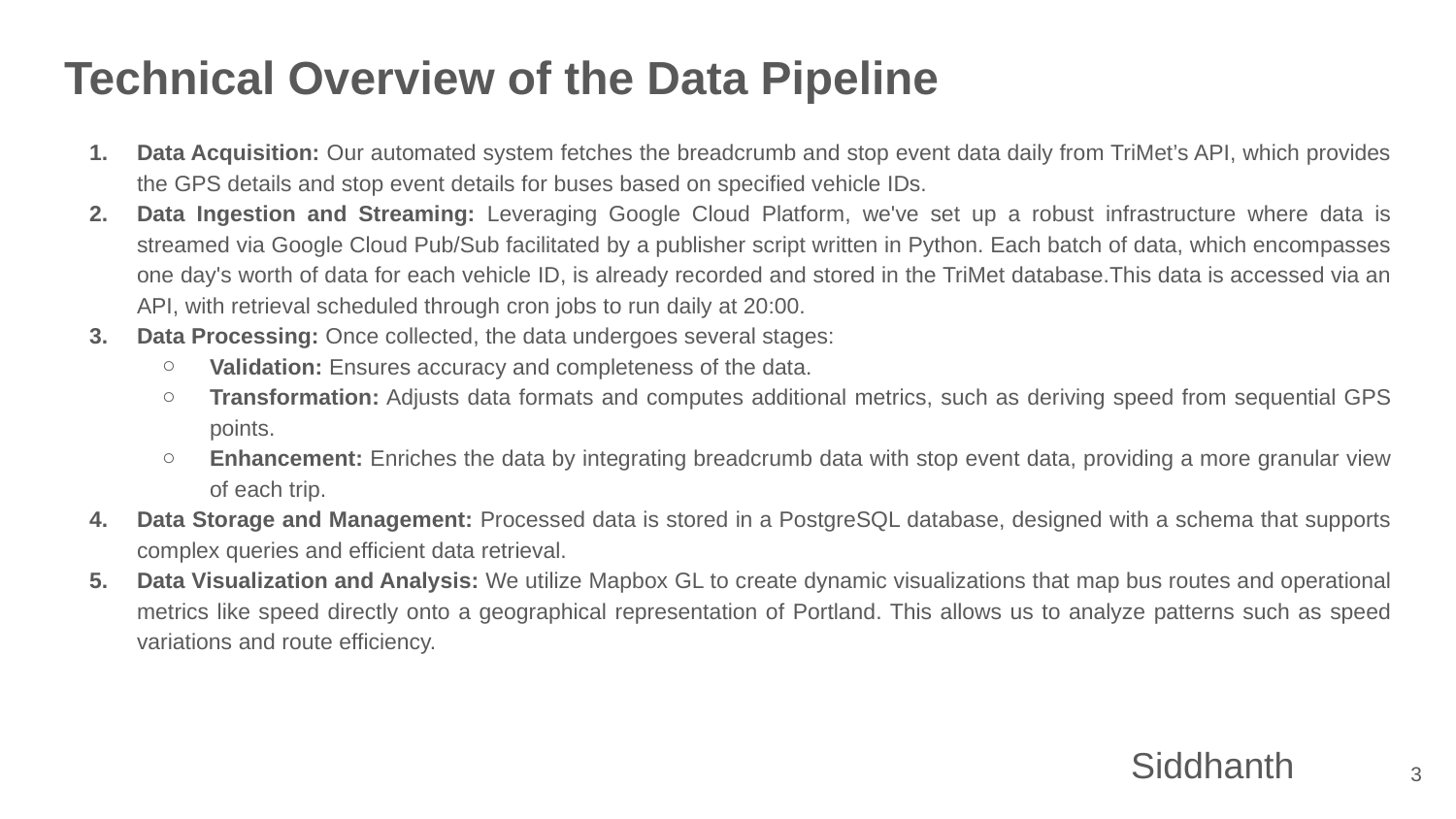

# Technical Overview of the Data Pipeline
Data Acquisition: Our automated system fetches the breadcrumb and stop event data daily from TriMet’s API, which provides the GPS details and stop event details for buses based on specified vehicle IDs.
Data Ingestion and Streaming: Leveraging Google Cloud Platform, we've set up a robust infrastructure where data is streamed via Google Cloud Pub/Sub facilitated by a publisher script written in Python. Each batch of data, which encompasses one day's worth of data for each vehicle ID, is already recorded and stored in the TriMet database.This data is accessed via an API, with retrieval scheduled through cron jobs to run daily at 20:00.
Data Processing: Once collected, the data undergoes several stages:
Validation: Ensures accuracy and completeness of the data.
Transformation: Adjusts data formats and computes additional metrics, such as deriving speed from sequential GPS points.
Enhancement: Enriches the data by integrating breadcrumb data with stop event data, providing a more granular view of each trip.
Data Storage and Management: Processed data is stored in a PostgreSQL database, designed with a schema that supports complex queries and efficient data retrieval.
Data Visualization and Analysis: We utilize Mapbox GL to create dynamic visualizations that map bus routes and operational metrics like speed directly onto a geographical representation of Portland. This allows us to analyze patterns such as speed variations and route efficiency.
Siddhanth
3